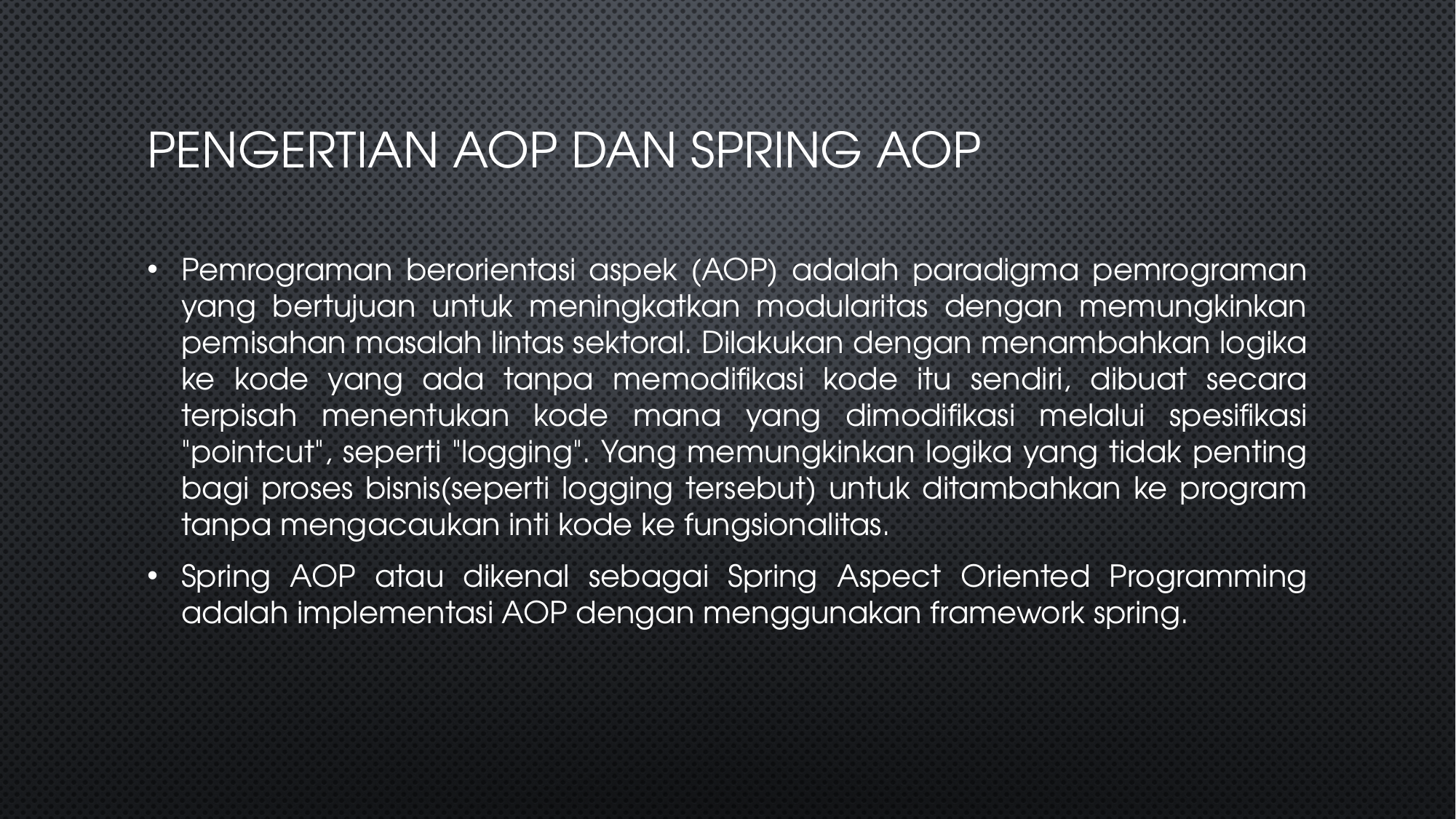

# Pengertian AOP dan Spring AOP
Pemrograman berorientasi aspek (AOP) adalah paradigma pemrograman yang bertujuan untuk meningkatkan modularitas dengan memungkinkan pemisahan masalah lintas sektoral. Dilakukan dengan menambahkan logika ke kode yang ada tanpa memodifikasi kode itu sendiri, dibuat secara terpisah menentukan kode mana yang dimodifikasi melalui spesifikasi "pointcut", seperti "logging". Yang memungkinkan logika yang tidak penting bagi proses bisnis(seperti logging tersebut) untuk ditambahkan ke program tanpa mengacaukan inti kode ke fungsionalitas.
Spring AOP atau dikenal sebagai Spring Aspect Oriented Programming adalah implementasi AOP dengan menggunakan framework spring.